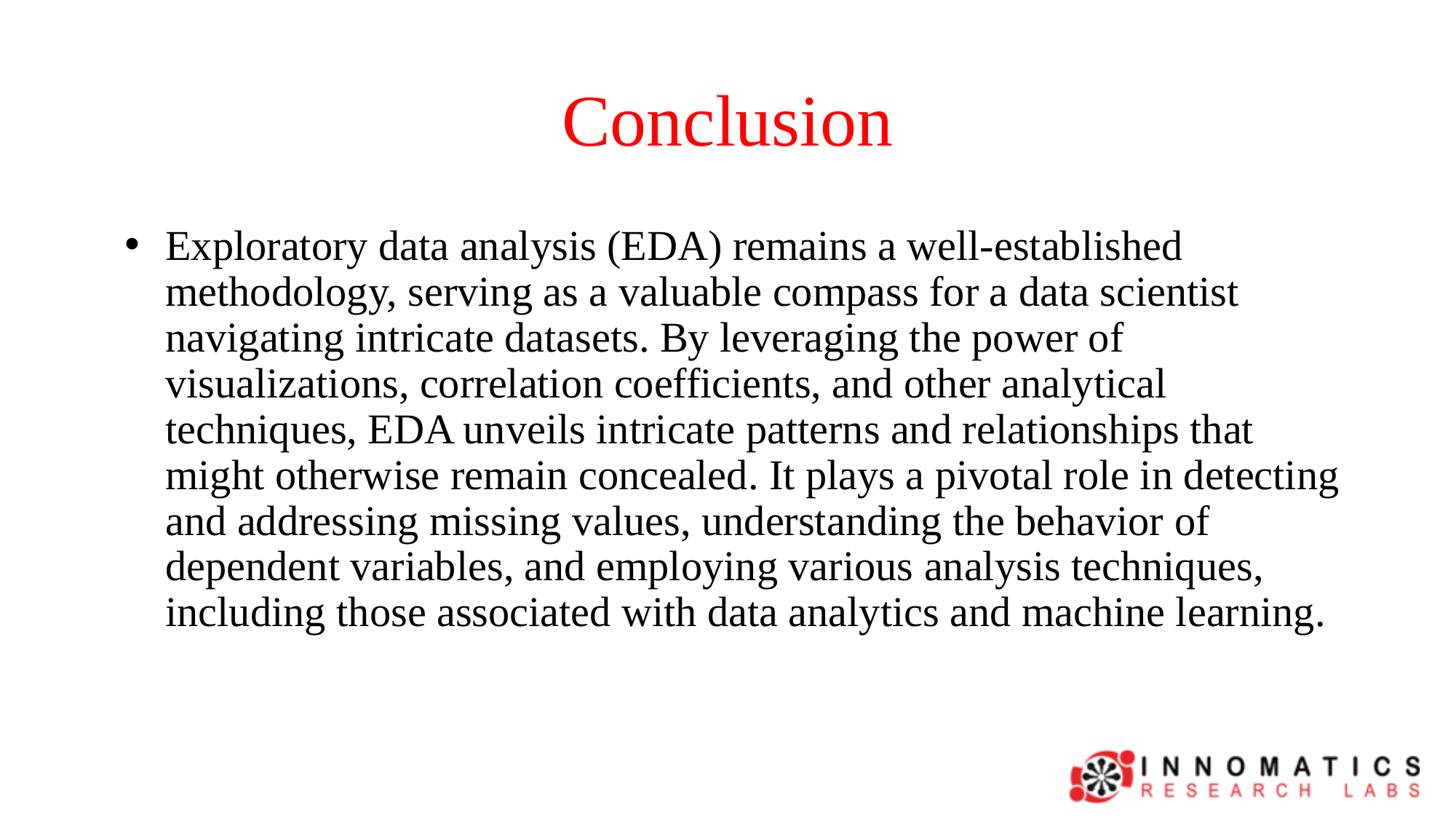

# Conclusion
Exploratory data analysis (EDA) remains a well-established methodology, serving as a valuable compass for a data scientist navigating intricate datasets. By leveraging the power of visualizations, correlation coefficients, and other analytical techniques, EDA unveils intricate patterns and relationships that might otherwise remain concealed. It plays a pivotal role in detecting and addressing missing values, understanding the behavior of dependent variables, and employing various analysis techniques, including those associated with data analytics and machine learning.